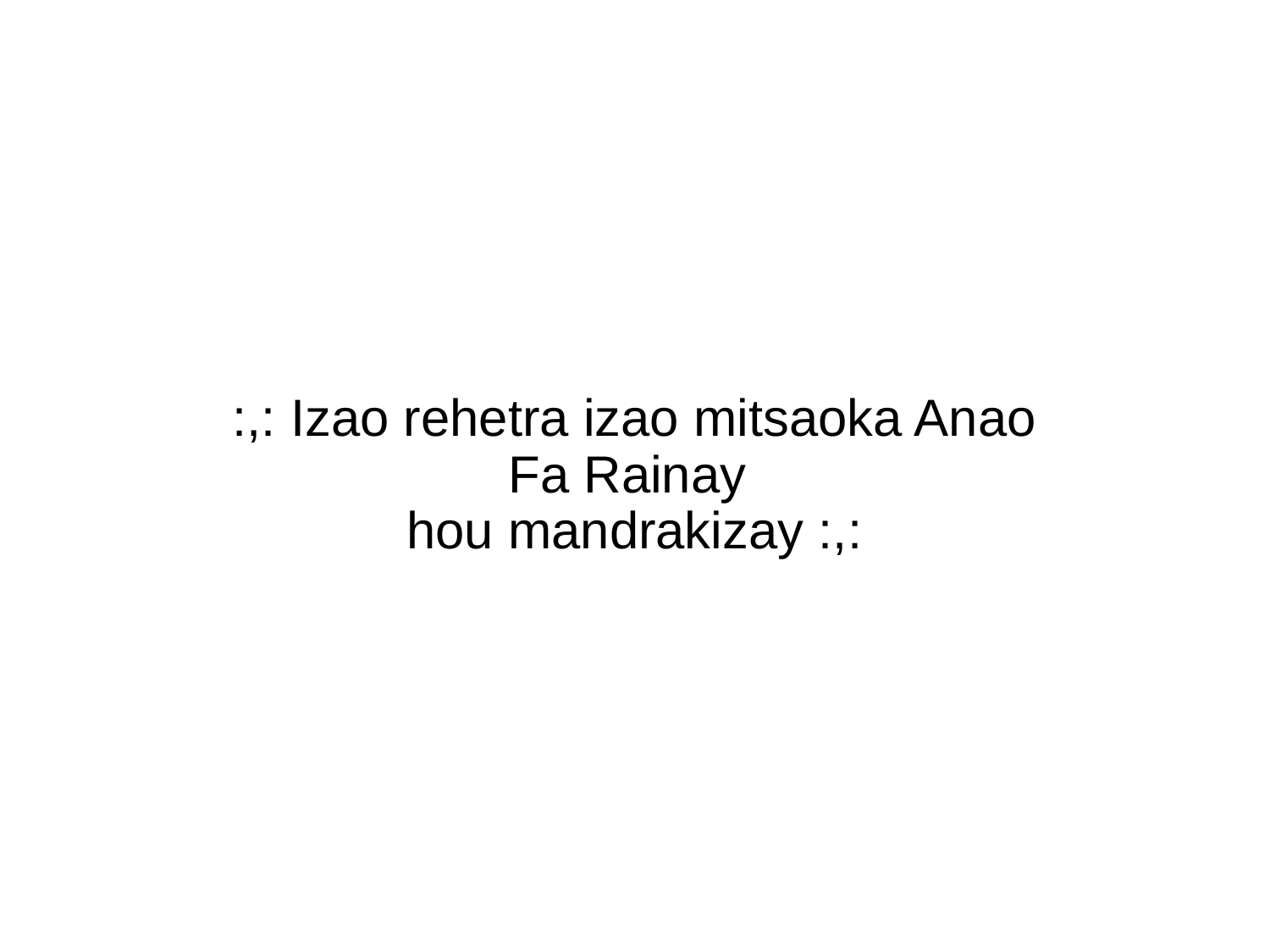

:,: Izao rehetra izao mitsaoka Anao
Fa Rainay
hou mandrakizay :,: